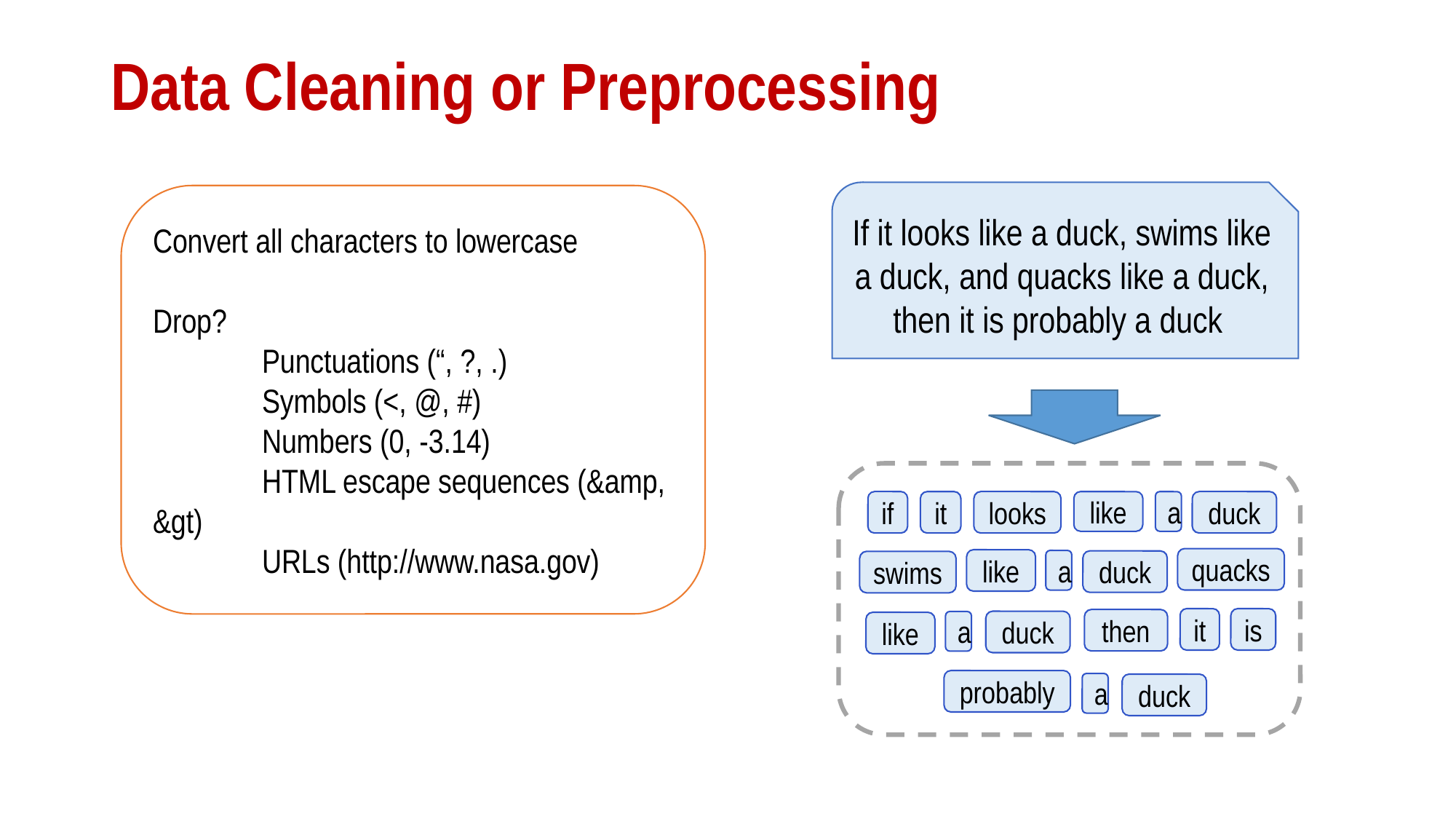

# Data Cleaning or Preprocessing
If it looks like a duck, swims like a duck, and quacks like a duck, then it is probably a duck
Convert all characters to lowercase

Drop?
	Punctuations (“, ?, .)
	Symbols (<, @, #)
	Numbers (0, -3.14)
	HTML escape sequences (&amp, &gt)
	URLs (http://www.nasa.gov)

if
a
duck
it
looks
like
quacks
like
a
duck
swims
it
is
then
duck
a
like
probably
a
duck